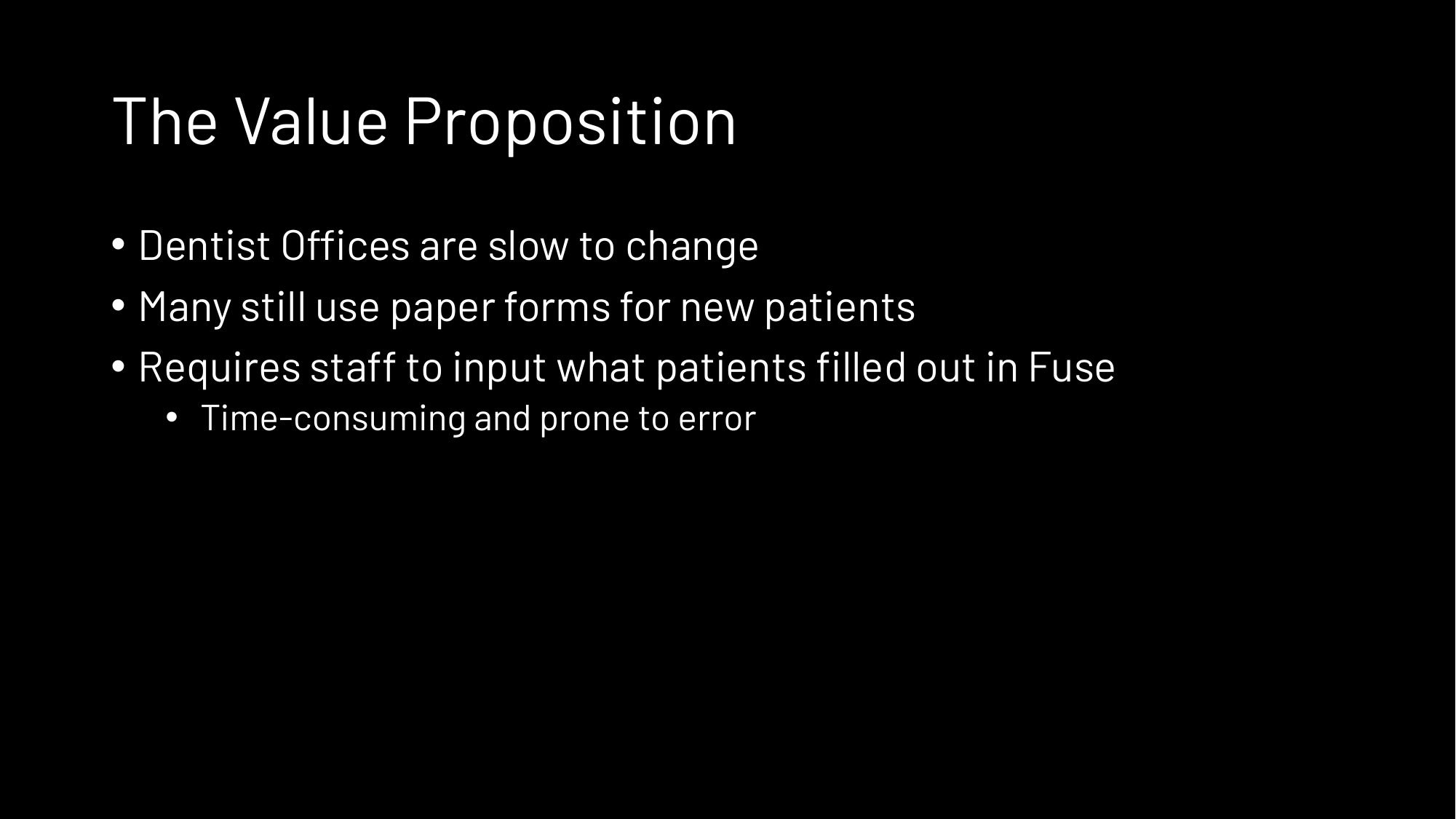

# The Value Proposition
Dentist Offices are slow to change
Many still use paper forms for new patients
Requires staff to input what patients filled out in Fuse
 Time-consuming and prone to error